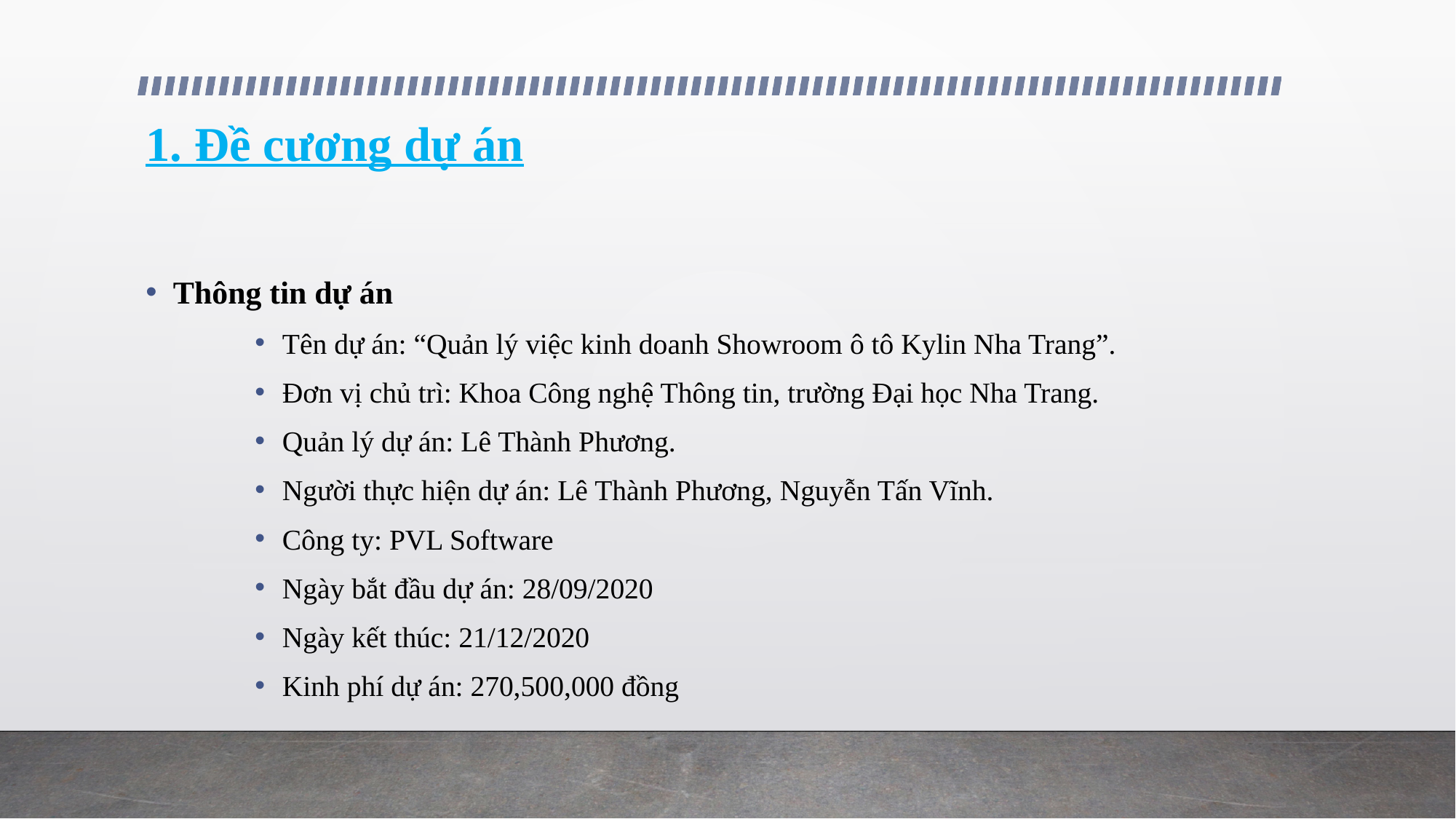

# 1. Đề cương dự án
Thông tin dự án
Tên dự án: “Quản lý việc kinh doanh Showroom ô tô Kylin Nha Trang”.
Đơn vị chủ trì: Khoa Công nghệ Thông tin, trường Đại học Nha Trang.
Quản lý dự án: Lê Thành Phương.
Người thực hiện dự án: Lê Thành Phương, Nguyễn Tấn Vĩnh.
Công ty: PVL Software
Ngày bắt đầu dự án: 28/09/2020
Ngày kết thúc: 21/12/2020
Kinh phí dự án: 270,500,000 đồng